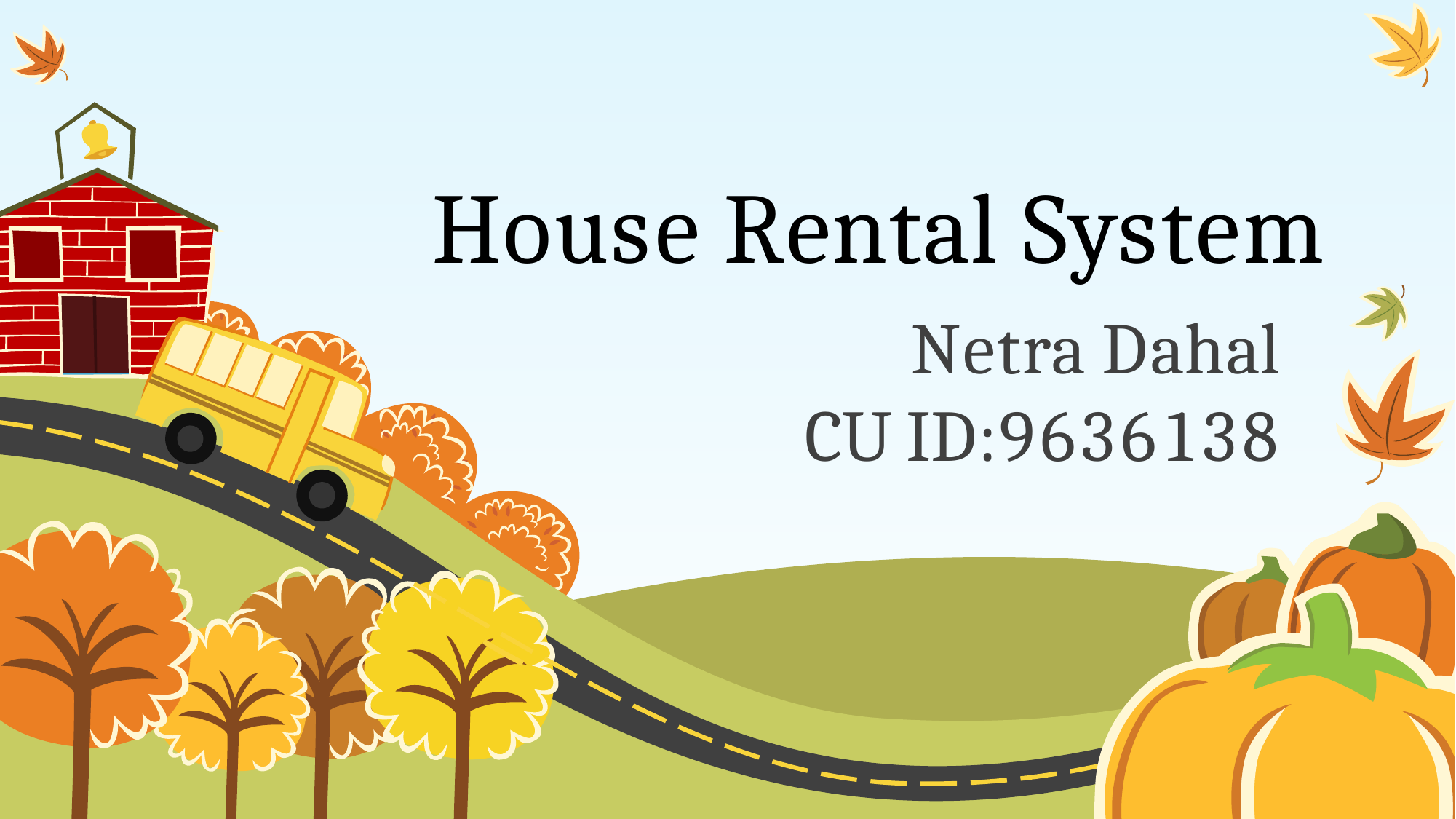

# House Rental System
Netra Dahal
CU ID:9636138